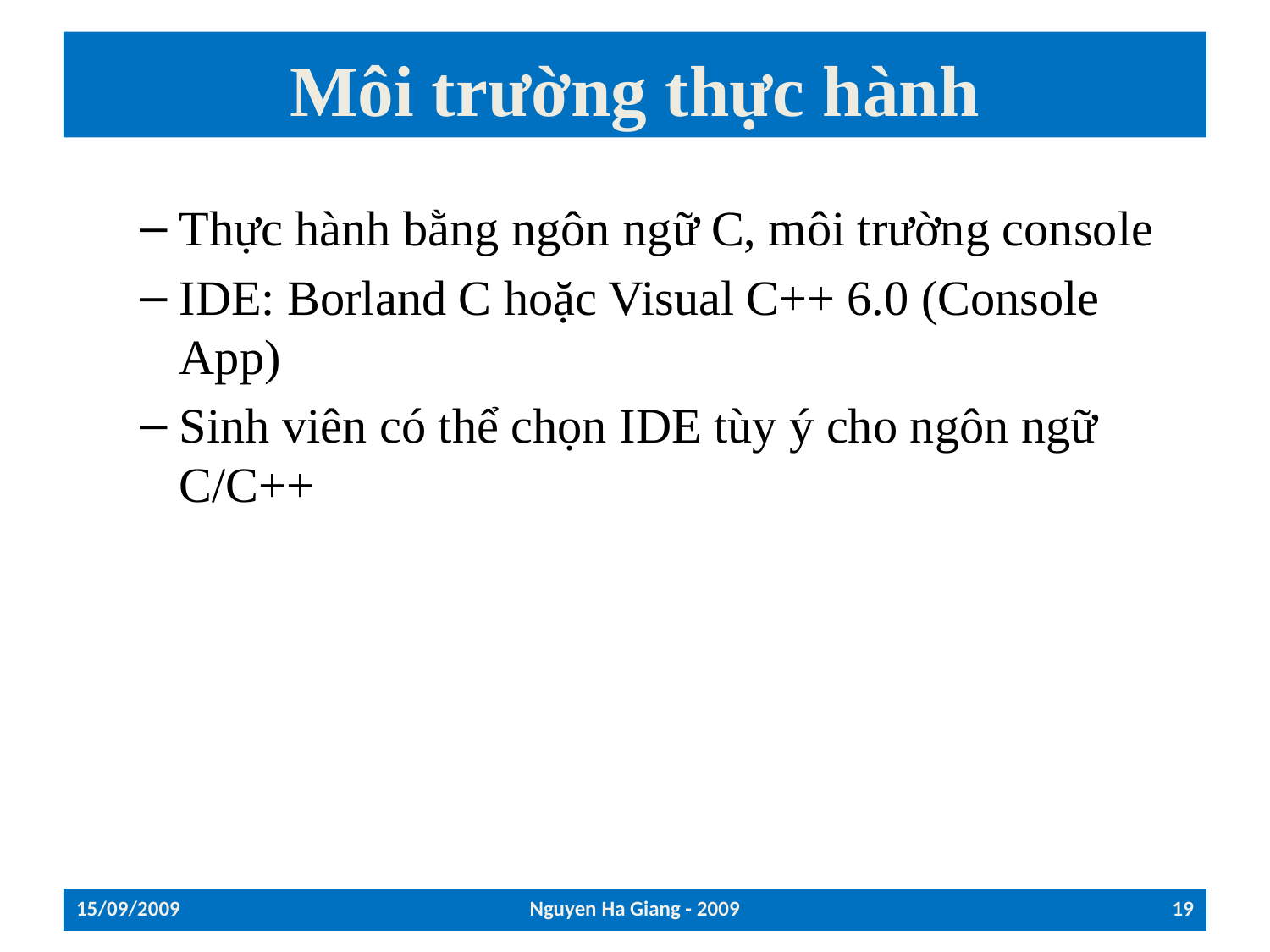

# Môi trường thực hành
Thực hành bằng ngôn ngữ C, môi trường console
IDE: Borland C hoặc Visual C++ 6.0 (Console App)
Sinh viên có thể chọn IDE tùy ý cho ngôn ngữ C/C++

15/09/2009
Nguyen Ha Giang - 2009
19